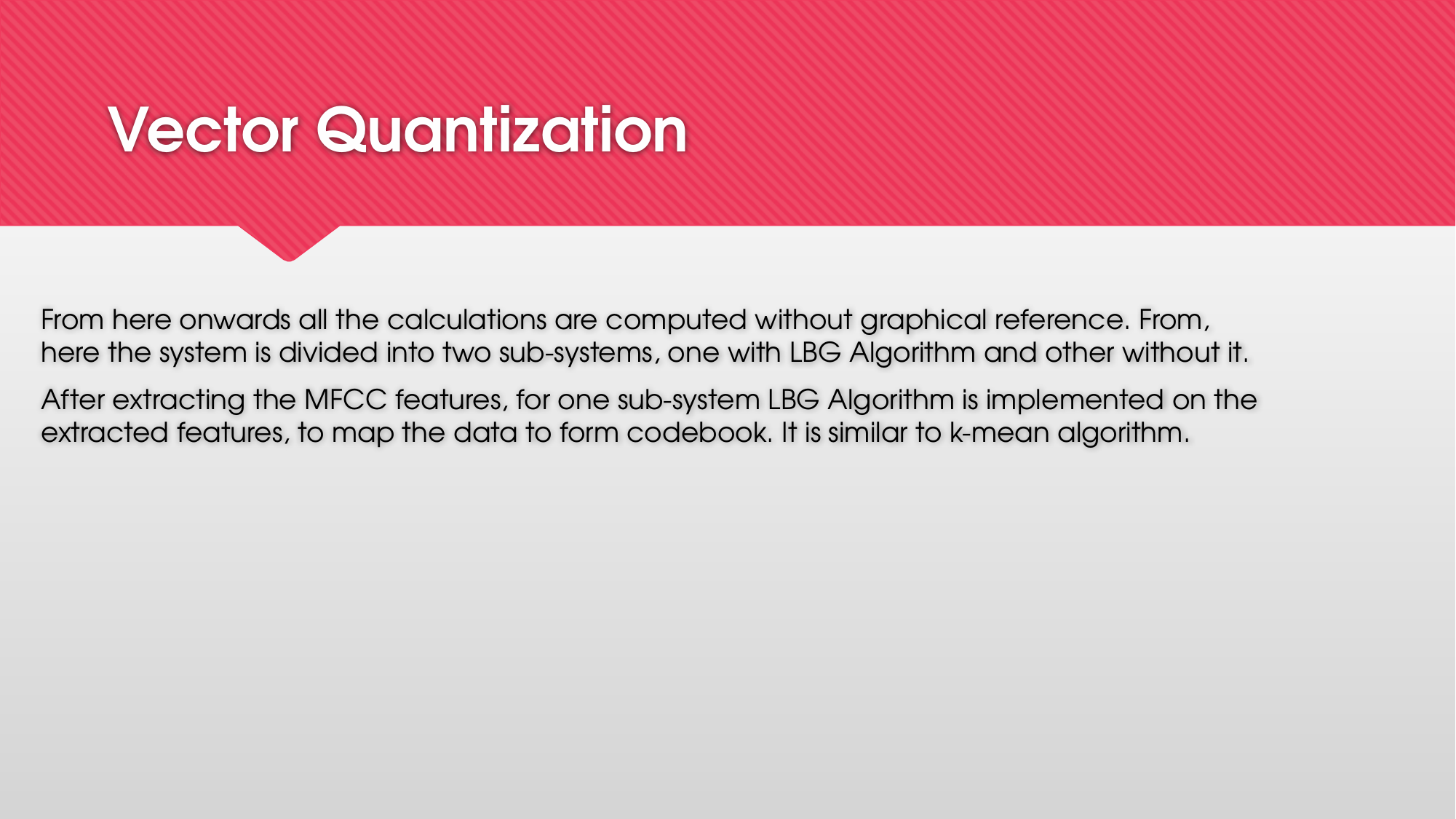

# Vector Quantization
From here onwards all the calculations are computed without graphical reference. From, here the system is divided into two sub-systems, one with LBG Algorithm and other without it.
After extracting the MFCC features, for one sub-system LBG Algorithm is implemented on the extracted features, to map the data to form codebook. It is similar to k-mean algorithm.